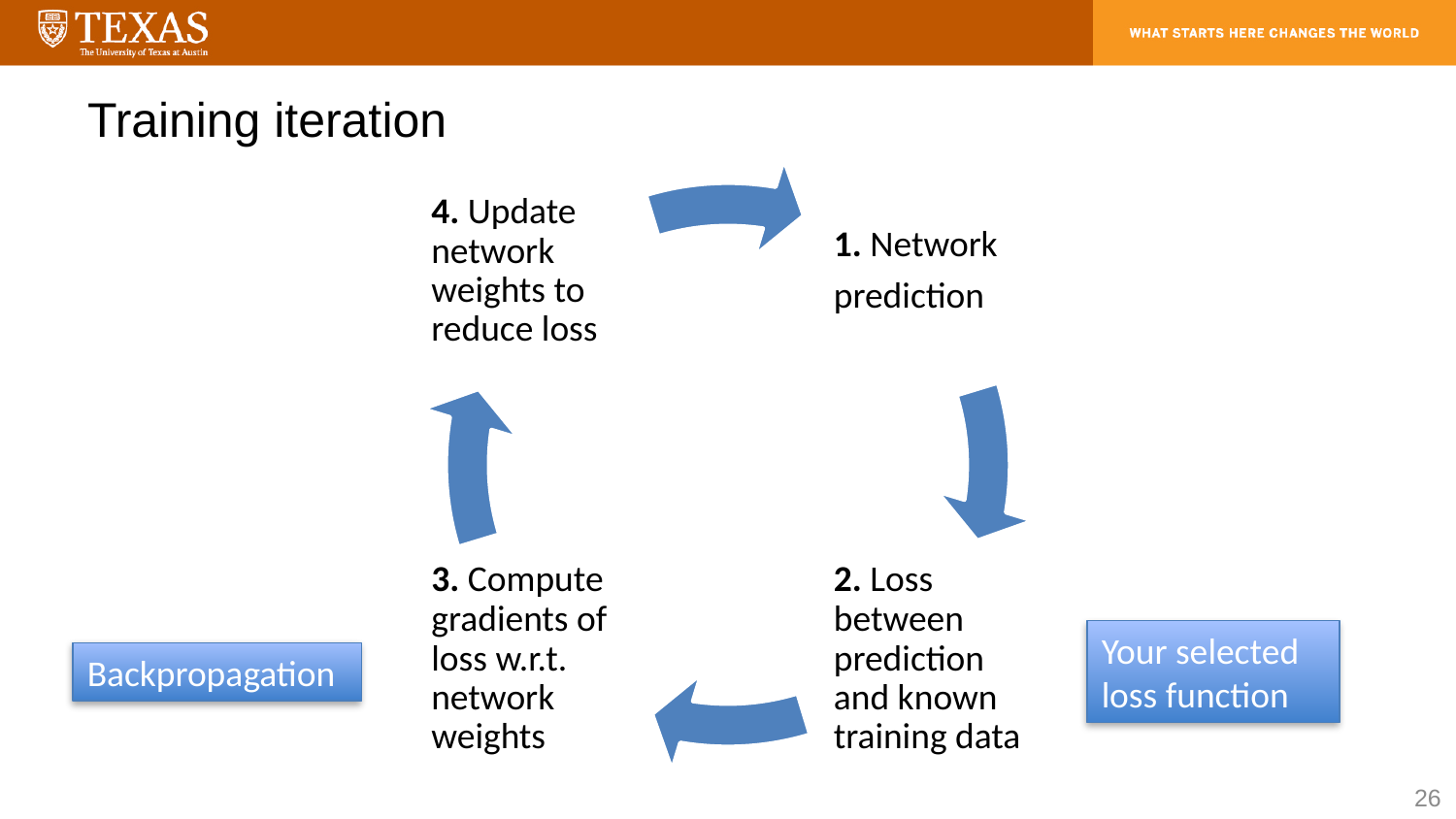

# Training iteration
1. Network
prediction
2. Loss between prediction and known training data
3. Compute gradients of loss w.r.t. network weights
4. Update network weights to reduce loss
Your selected loss function
Backpropagation
26